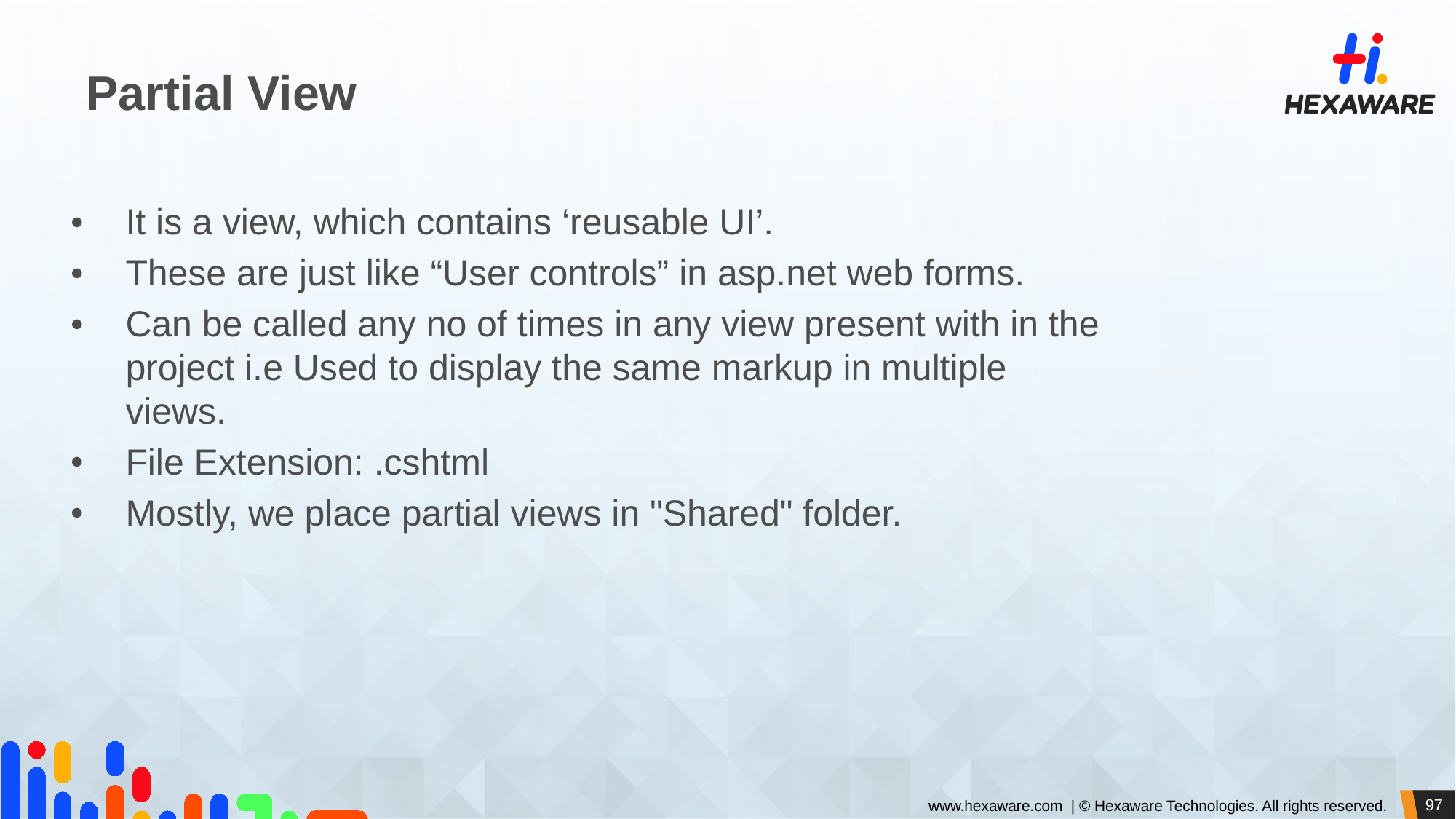

# Partial View
It is a view, which contains ‘reusable UI’.
These are just like “User controls” in asp.net web forms.
Can be called any no of times in any view present with in the project i.e Used to display the same markup in multiple views.
File Extension: .cshtml
Mostly, we place partial views in "Shared" folder.